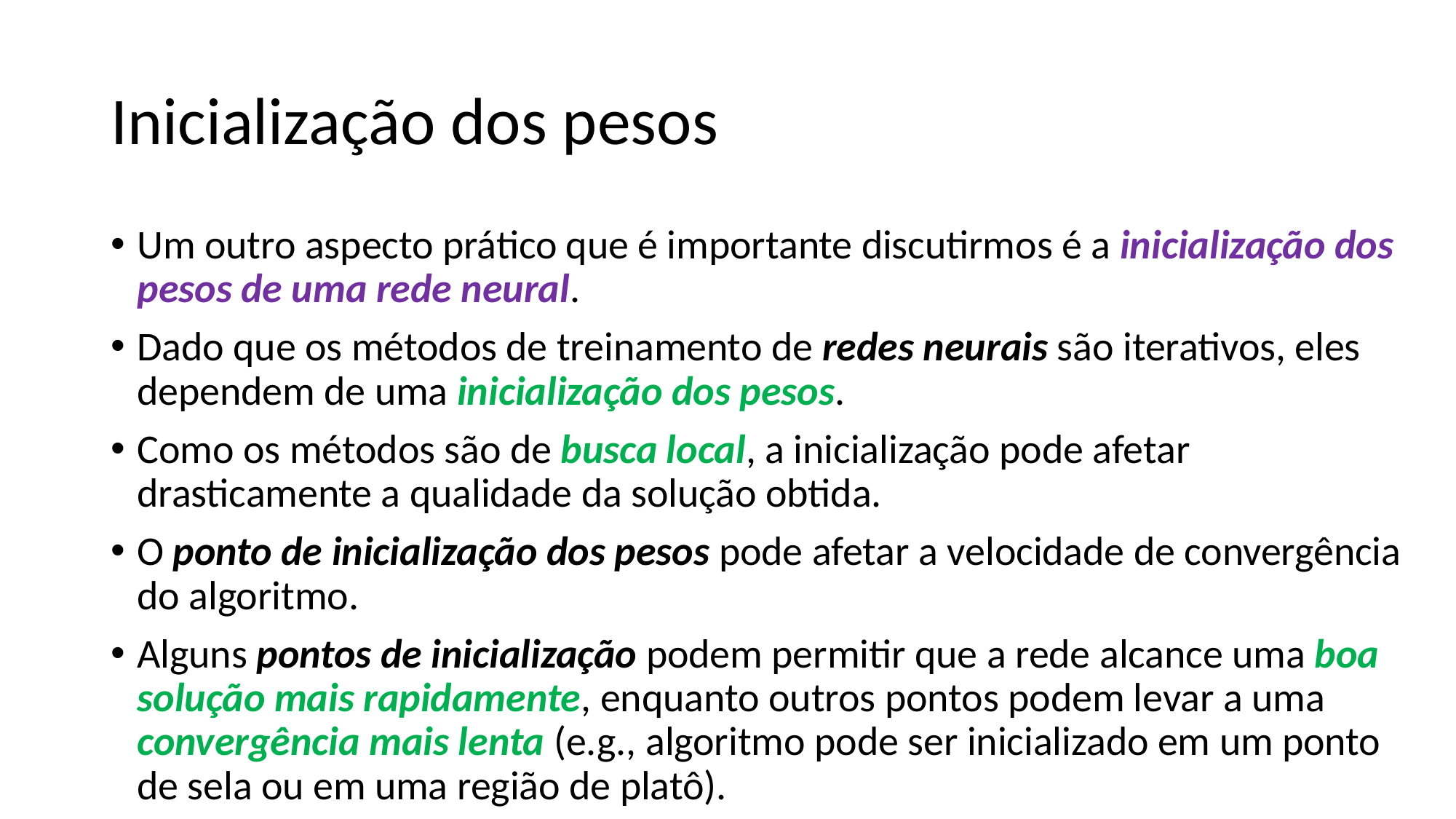

# Inicialização dos pesos
Um outro aspecto prático que é importante discutirmos é a inicialização dos pesos de uma rede neural.
Dado que os métodos de treinamento de redes neurais são iterativos, eles dependem de uma inicialização dos pesos.
Como os métodos são de busca local, a inicialização pode afetar drasticamente a qualidade da solução obtida.
O ponto de inicialização dos pesos pode afetar a velocidade de convergência do algoritmo.
Alguns pontos de inicialização podem permitir que a rede alcance uma boa solução mais rapidamente, enquanto outros pontos podem levar a uma convergência mais lenta (e.g., algoritmo pode ser inicializado em um ponto de sela ou em uma região de platô).